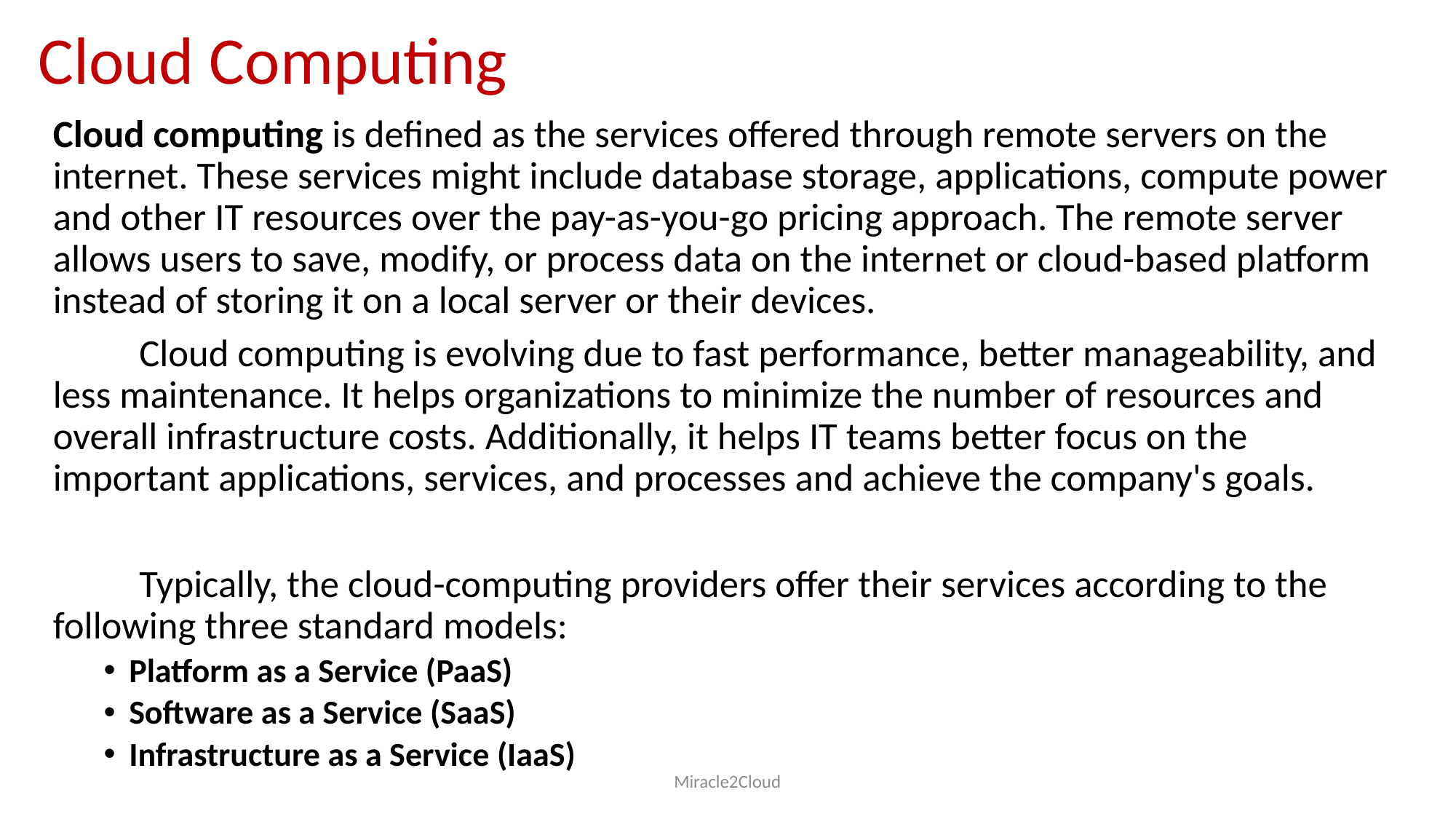

# Cloud Computing
Cloud computing is defined as the services offered through remote servers on the internet. These services might include database storage, applications, compute power and other IT resources over the pay-as-you-go pricing approach. The remote server allows users to save, modify, or process data on the internet or cloud-based platform instead of storing it on a local server or their devices.
	Cloud computing is evolving due to fast performance, better manageability, and less maintenance. It helps organizations to minimize the number of resources and overall infrastructure costs. Additionally, it helps IT teams better focus on the important applications, services, and processes and achieve the company's goals.

	Typically, the cloud-computing providers offer their services according to the following three standard models:
Platform as a Service (PaaS)
Software as a Service (SaaS)
Infrastructure as a Service (IaaS)
Miracle2Cloud